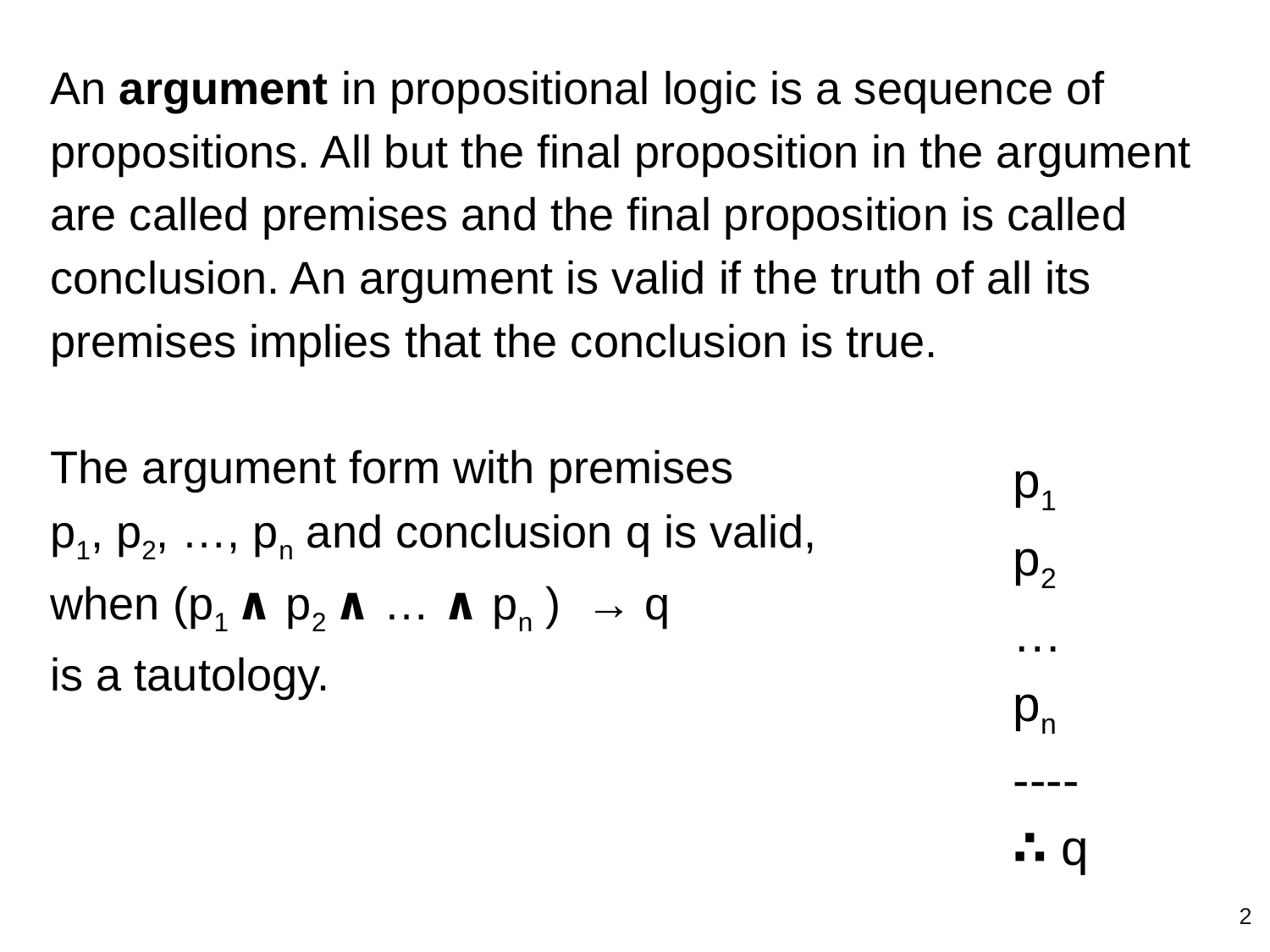

An argument in propositional logic is a sequence of propositions. All but the final proposition in the argument are called premises and the final proposition is called conclusion. An argument is valid if the truth of all its premises implies that the conclusion is true.

The argument form with premises
p1, p2, …, pn and conclusion q is valid,
when (p1 ∧ p2 ∧ … ∧ pn )  → q
is a tautology.
p1
p2
…
pn
----
∴ q
2